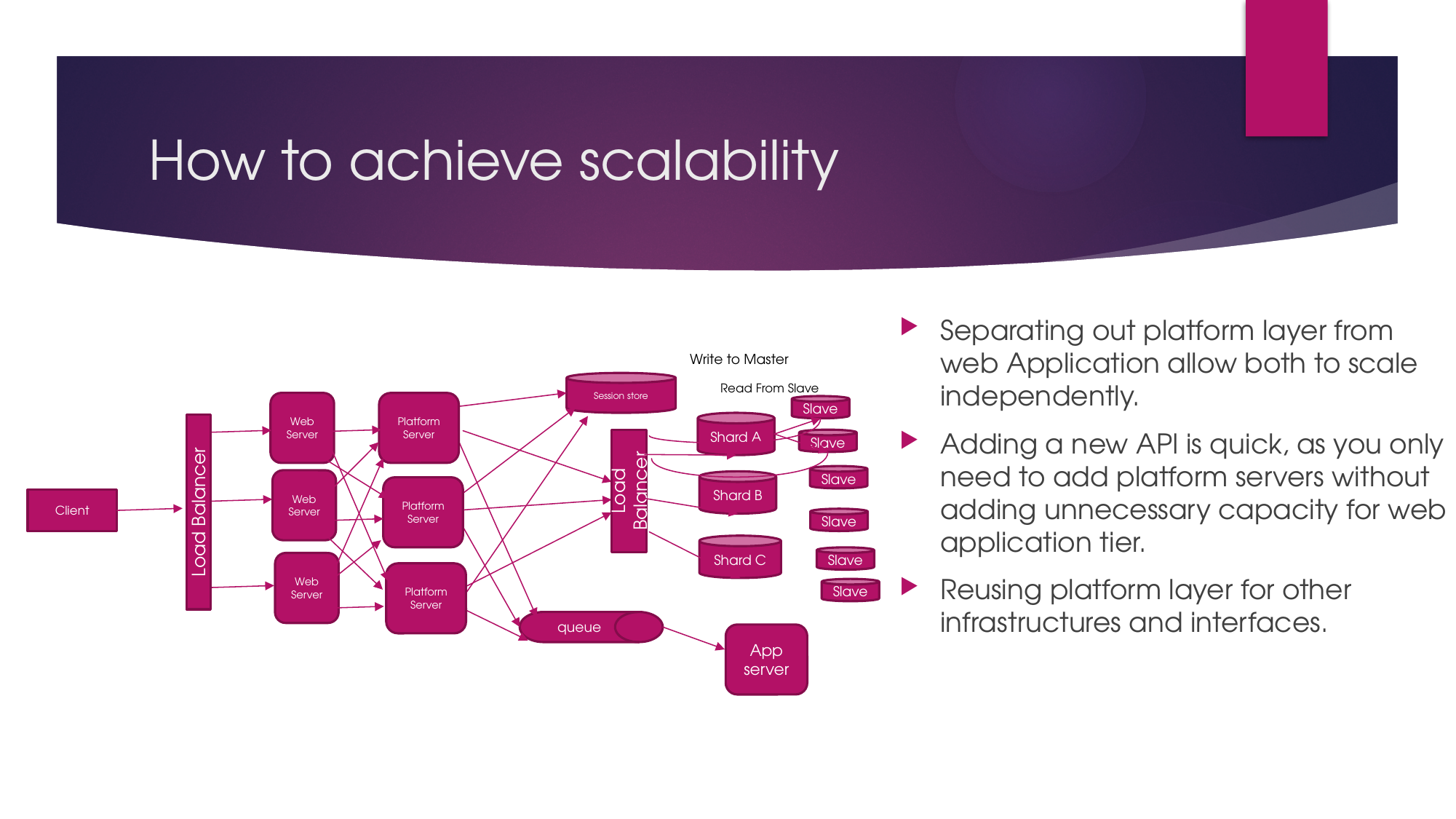

# How to achieve scalability

Separating out platform layer from web Application allow both to scale independently.
Adding a new API is quick, as you only need to add platform servers without adding unnecessary capacity for web application tier.
Reusing platform layer for other infrastructures and interfaces.

Write to Master
Session store
Read From Slave
Web
Server
Platform
Server
Slave
Shard A
Load Balancer
Slave
Load Balancer
Slave
Web
Server
Shard B
Platform
Server
Client
Slave
Shard C
Slave
Web
Server
Platform
Server
Slave
queue
App server